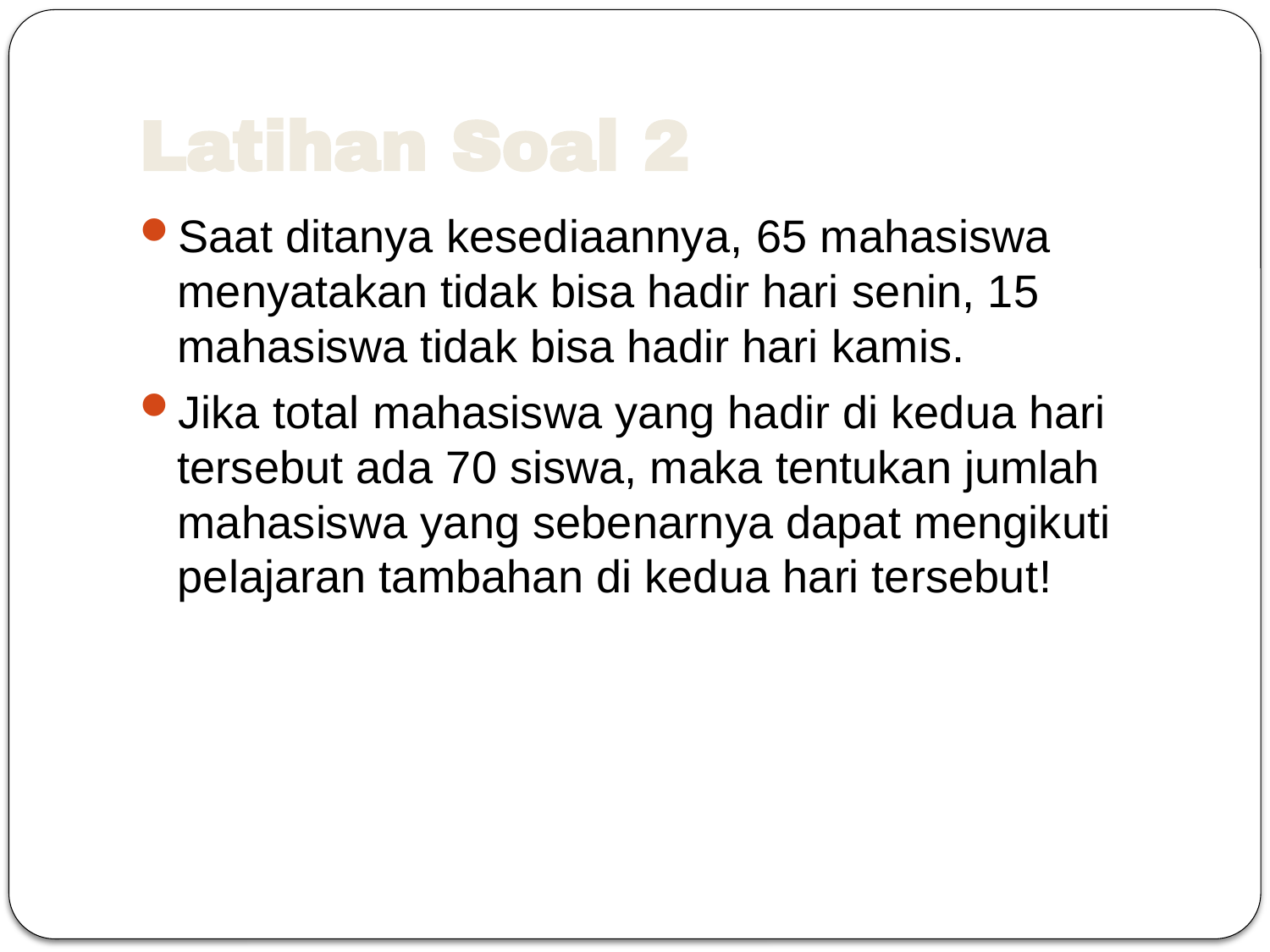

# Latihan Soal 2
Saat ditanya kesediaannya, 65 mahasiswa menyatakan tidak bisa hadir hari senin, 15 mahasiswa tidak bisa hadir hari kamis.
Jika total mahasiswa yang hadir di kedua hari tersebut ada 70 siswa, maka tentukan jumlah mahasiswa yang sebenarnya dapat mengikuti pelajaran tambahan di kedua hari tersebut!